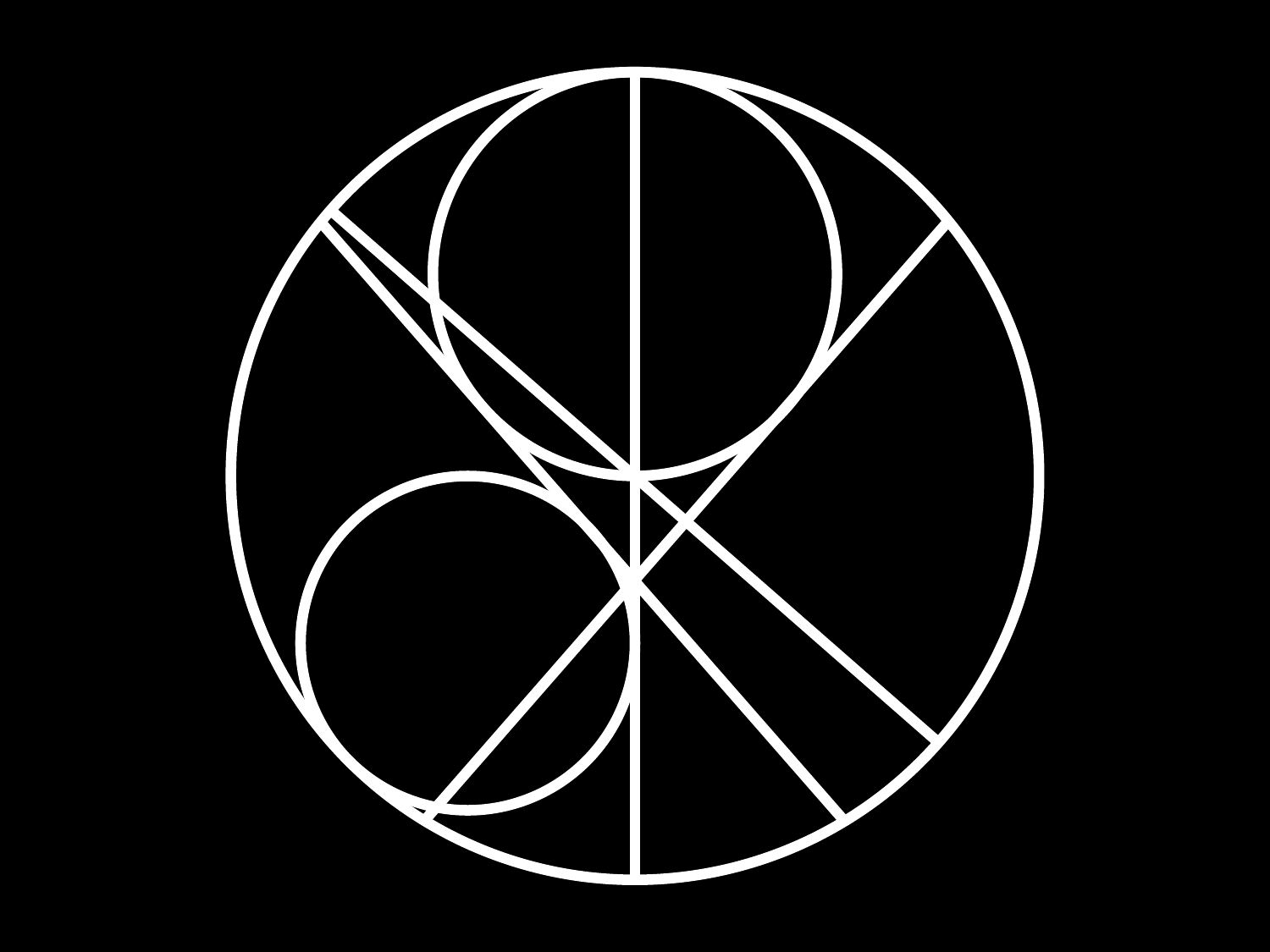

# Jacen R Kohler

1
2
3